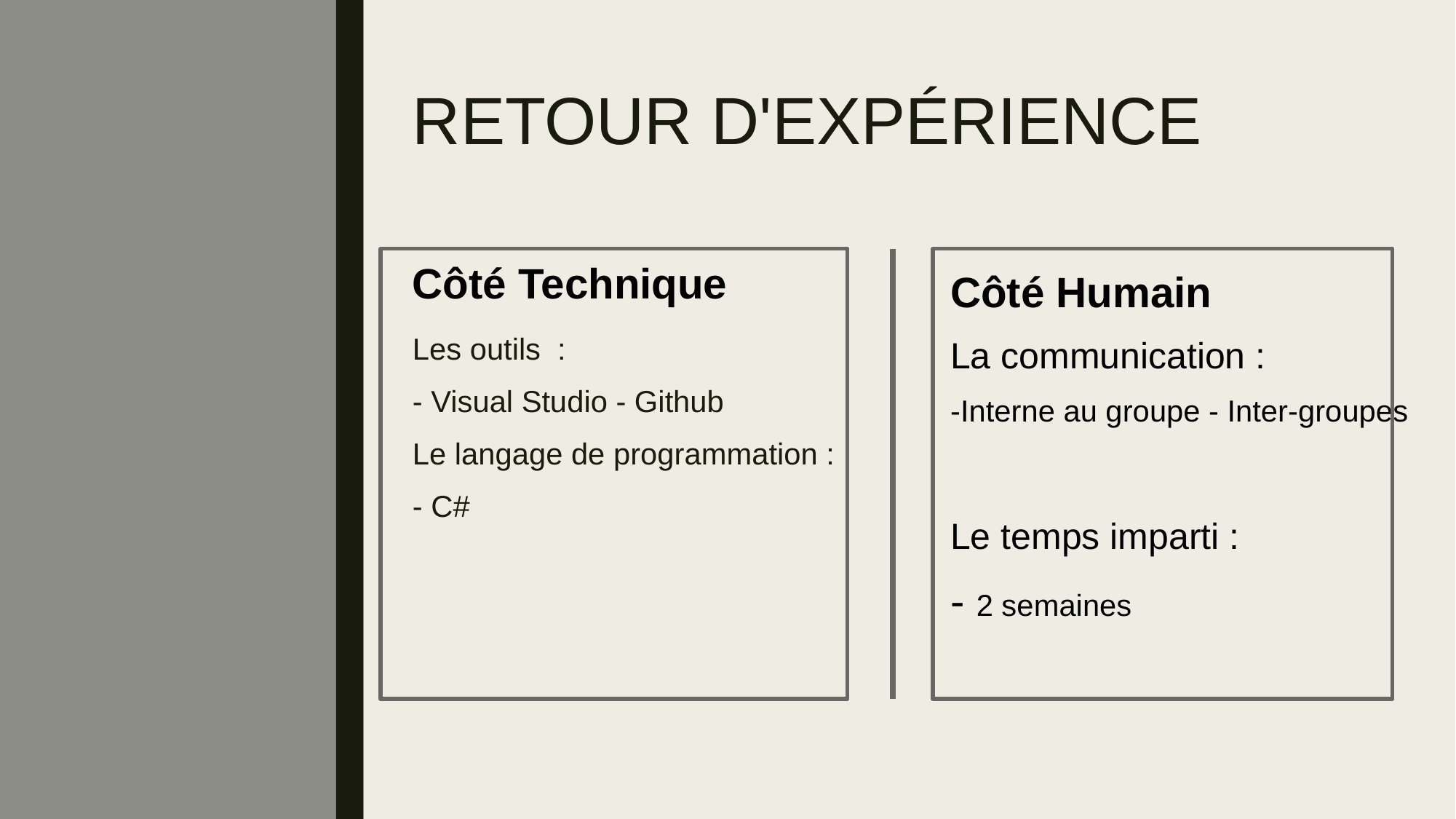

# RETOUR D'EXPÉRIENCE
Côté Humain
La communication :
-Interne au groupe - Inter-groupes

Le temps imparti :
- 2 semaines

Côté Technique
Les outils  :
- Visual Studio - Github
Le langage de programmation :
- C#